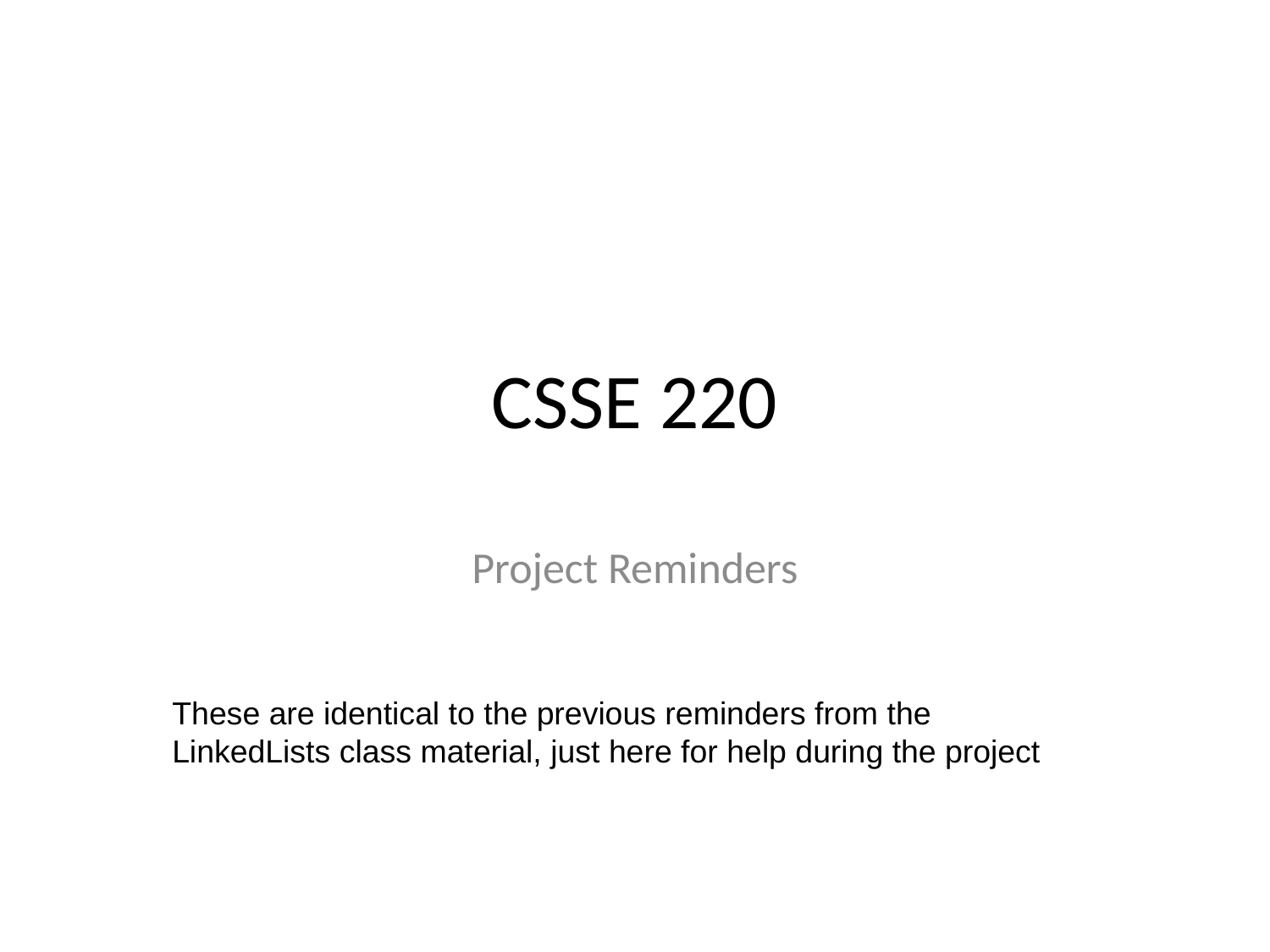

CSSE 220
Project Reminders
These are identical to the previous reminders from the LinkedLists class material, just here for help during the project